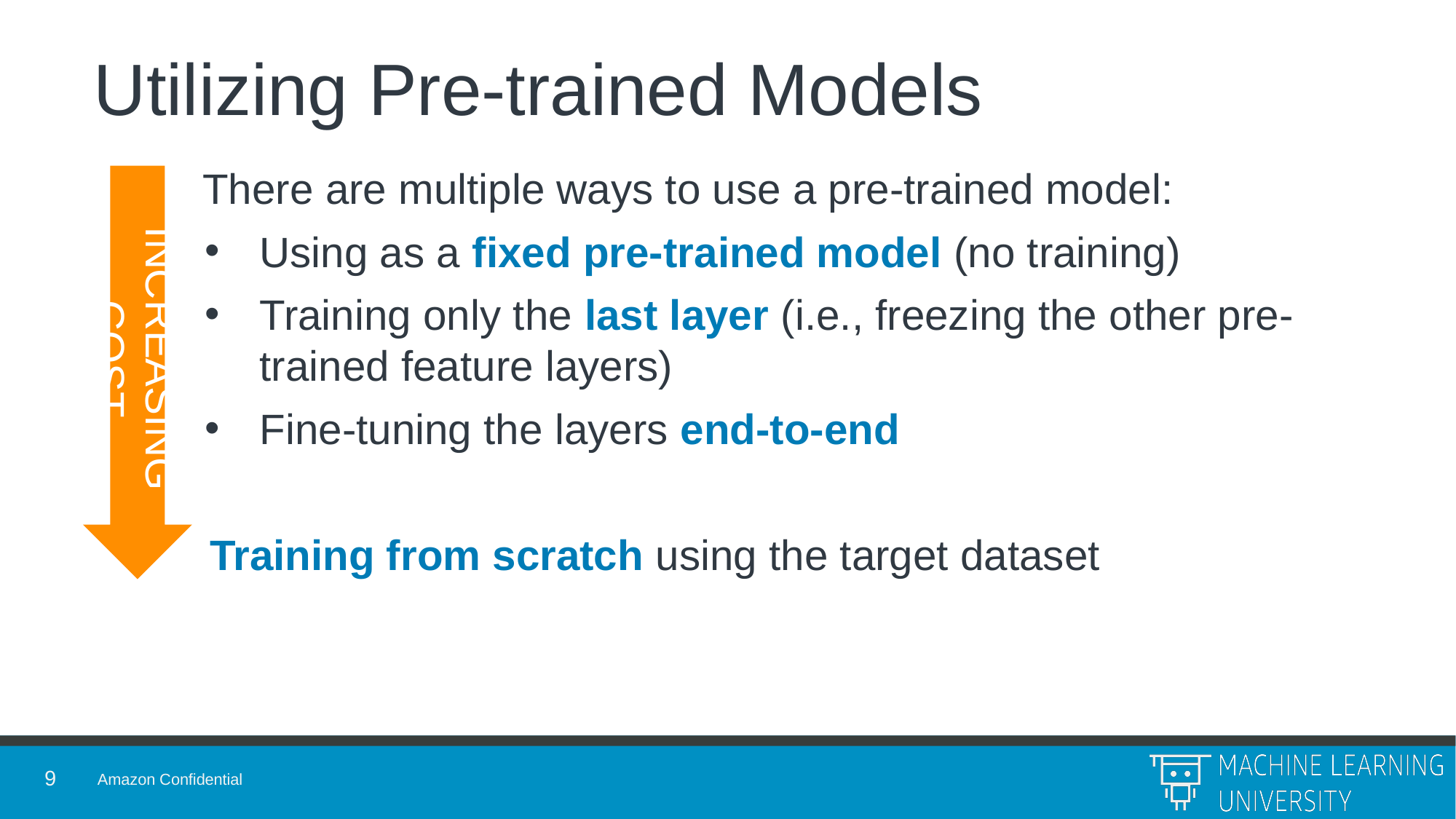

# Utilizing Pre-trained Models
There are multiple ways to use a pre-trained model:
Using as a fixed pre-trained model (no training)
Training only the last layer (i.e., freezing the other pre-trained feature layers)
Fine-tuning the layers end-to-end

	Training from scratch using the target dataset
INCREASING COST